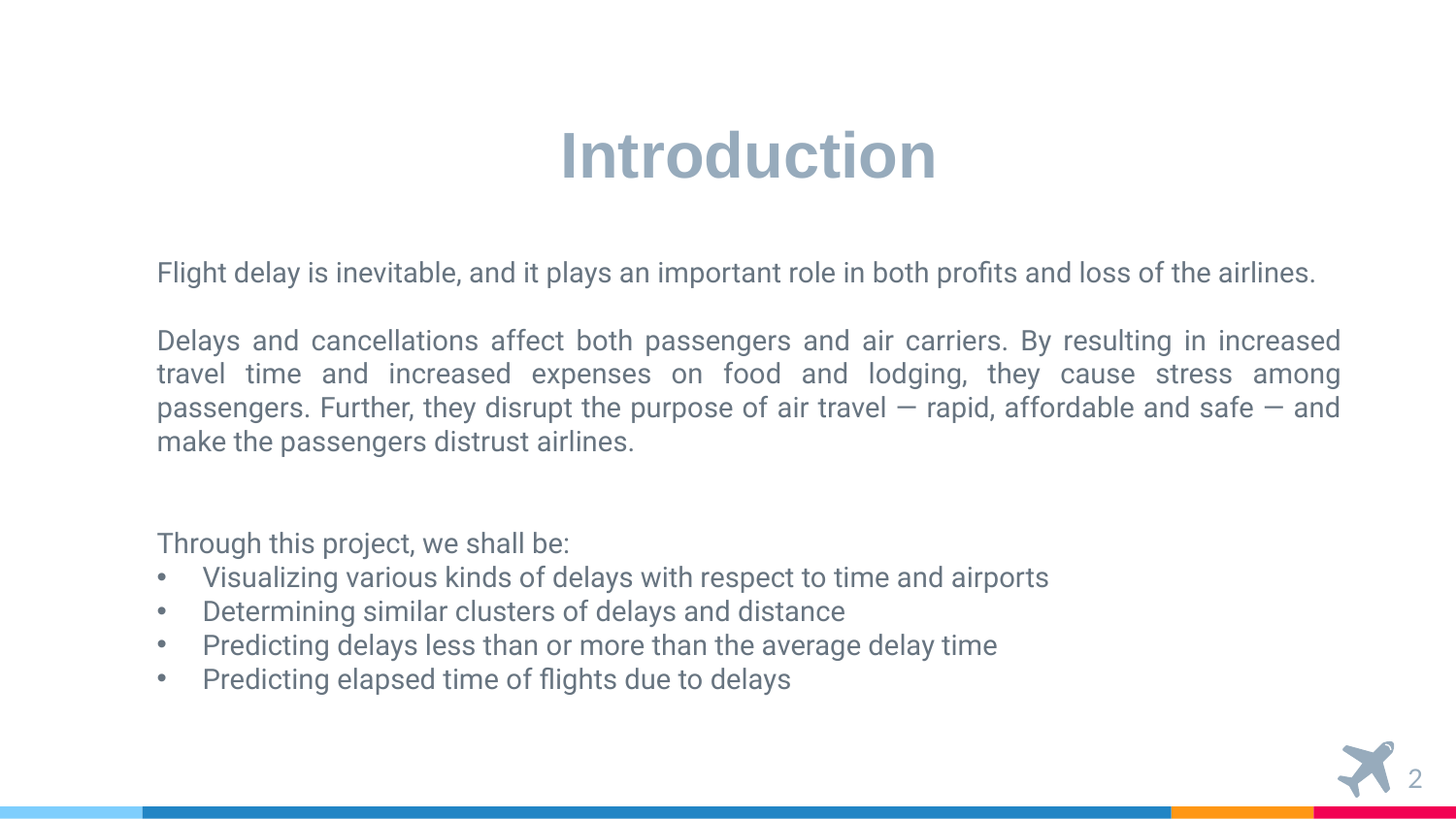

# Introduction

Flight delay is inevitable, and it plays an important role in both profits and loss of the airlines.

Delays and cancellations affect both passengers and air carriers. By resulting in increased travel time and increased expenses on food and lodging, they cause stress among passengers. Further, they disrupt the purpose of air travel — rapid, affordable and safe — and make the passengers distrust airlines.

Through this project, we shall be:
Visualizing various kinds of delays with respect to time and airports
Determining similar clusters of delays and distance
Predicting delays less than or more than the average delay time
Predicting elapsed time of flights due to delays

2